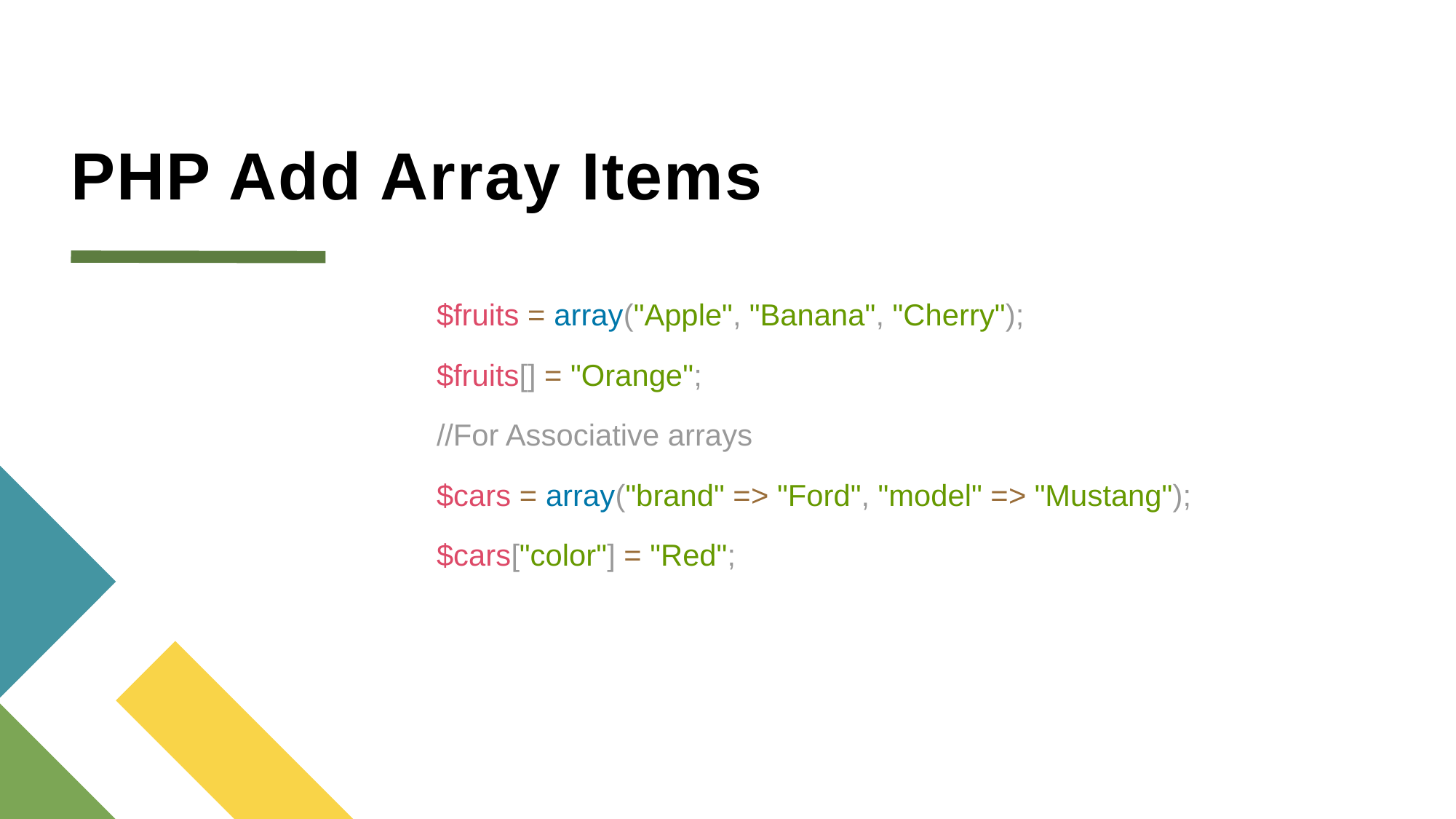

# PHP Add Array Items
$fruits = array("Apple", "Banana", "Cherry");
$fruits[] = "Orange";
//For Associative arrays
$cars = array("brand" => "Ford", "model" => "Mustang");
$cars["color"] = "Red";